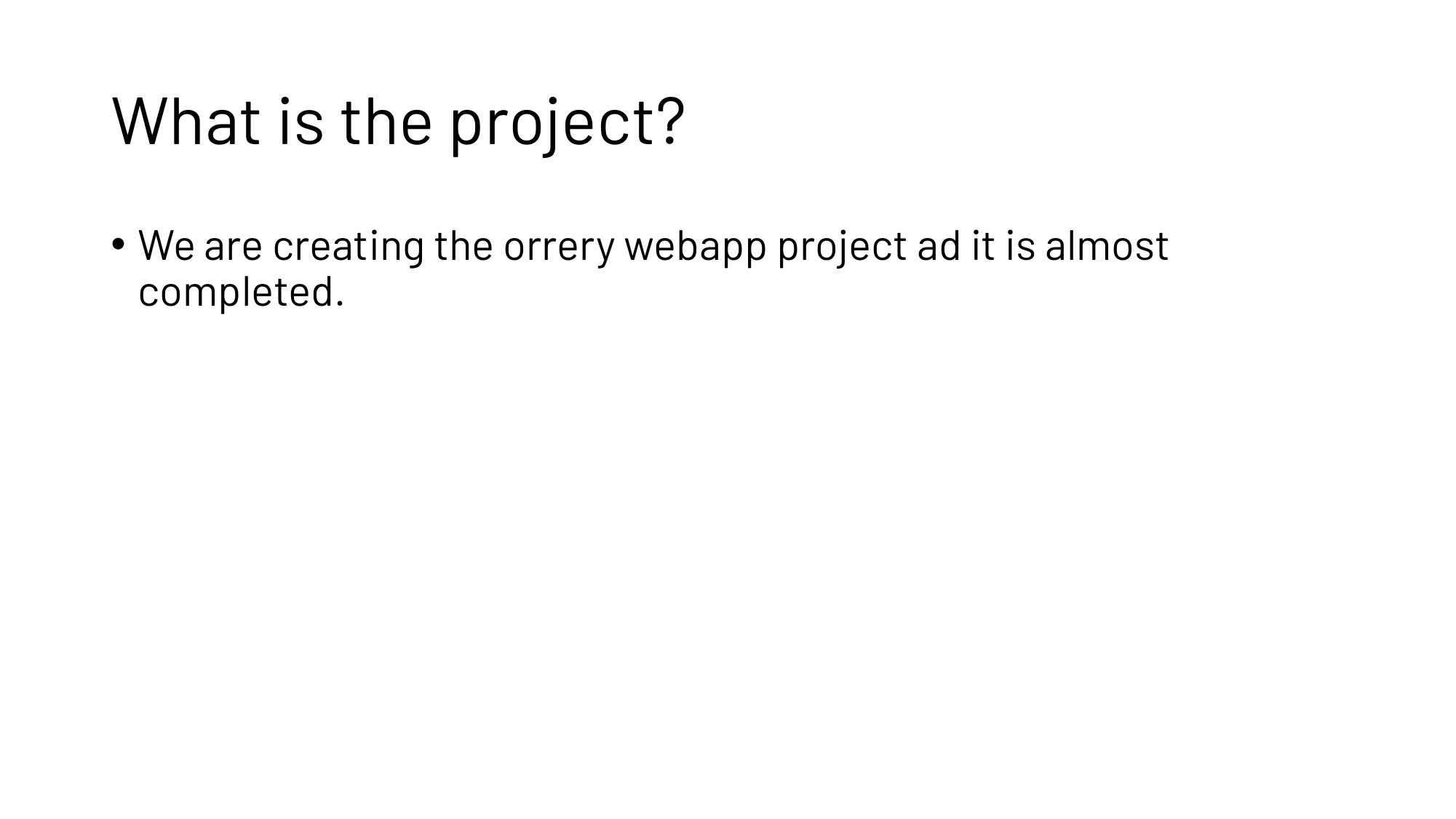

# What is the project?
We are creating the orrery webapp project ad it is almost completed.